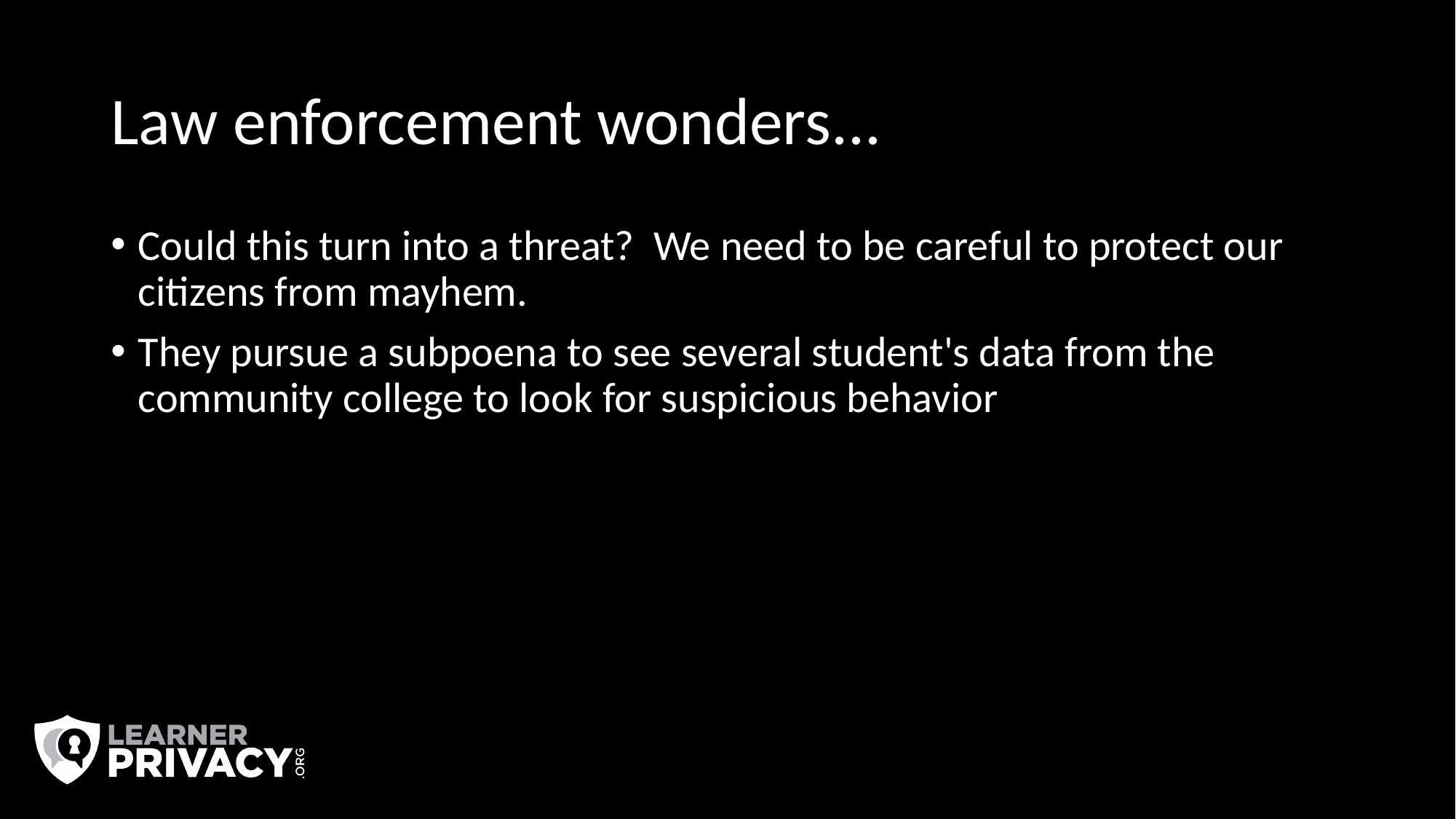

# Law enforcement wonders...
Could this turn into a threat?  We need to be careful to protect our citizens from mayhem.
They pursue a subpoena to see several student's data from the community college to look for suspicious behavior